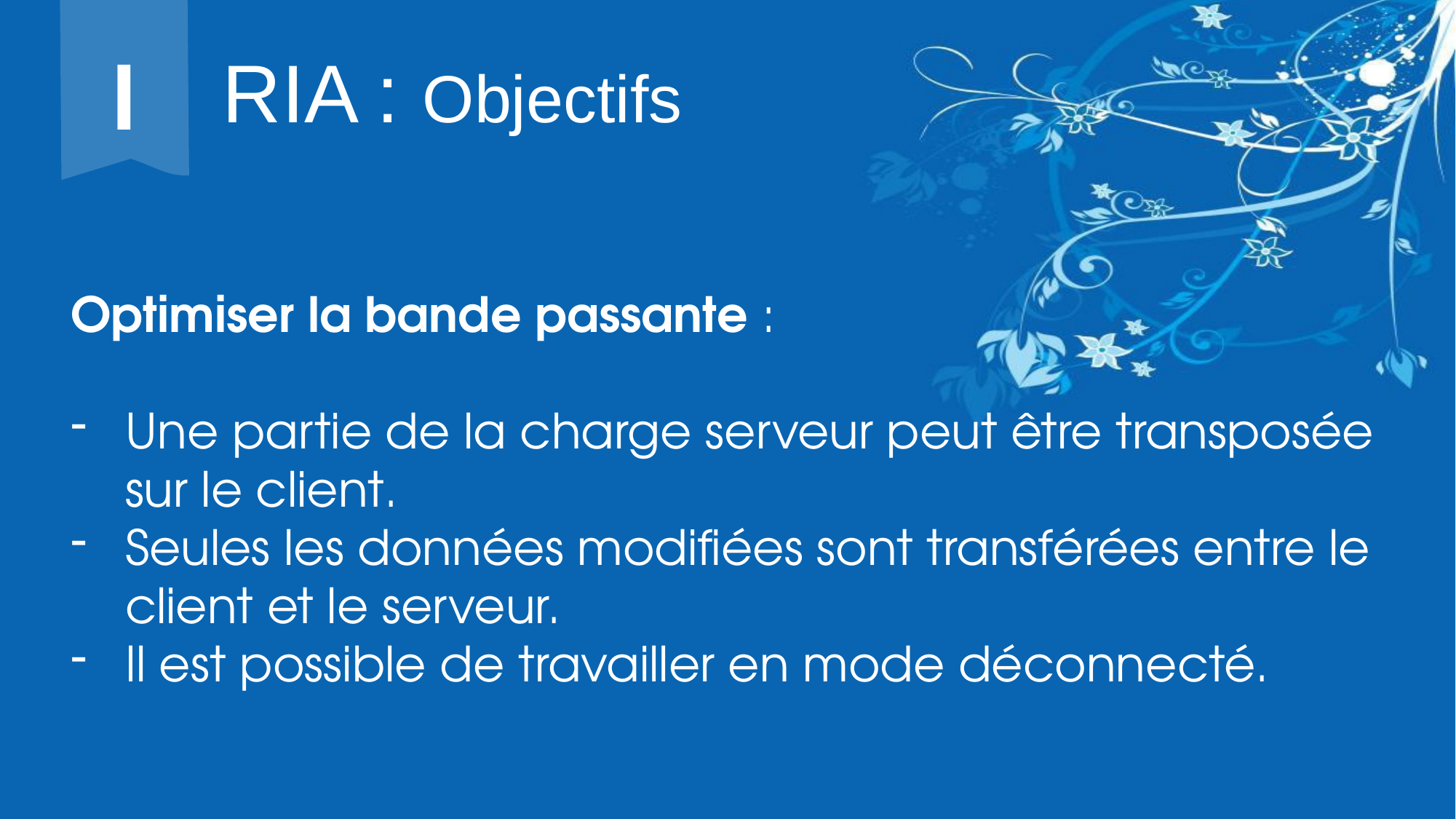

I
 RIA : Objectifs
Optimiser la bande passante :

Une partie de la charge serveur peut être transposée sur le client.
Seules les données modifiées sont transférées entre le client et le serveur.
Il est possible de travailler en mode déconnecté.